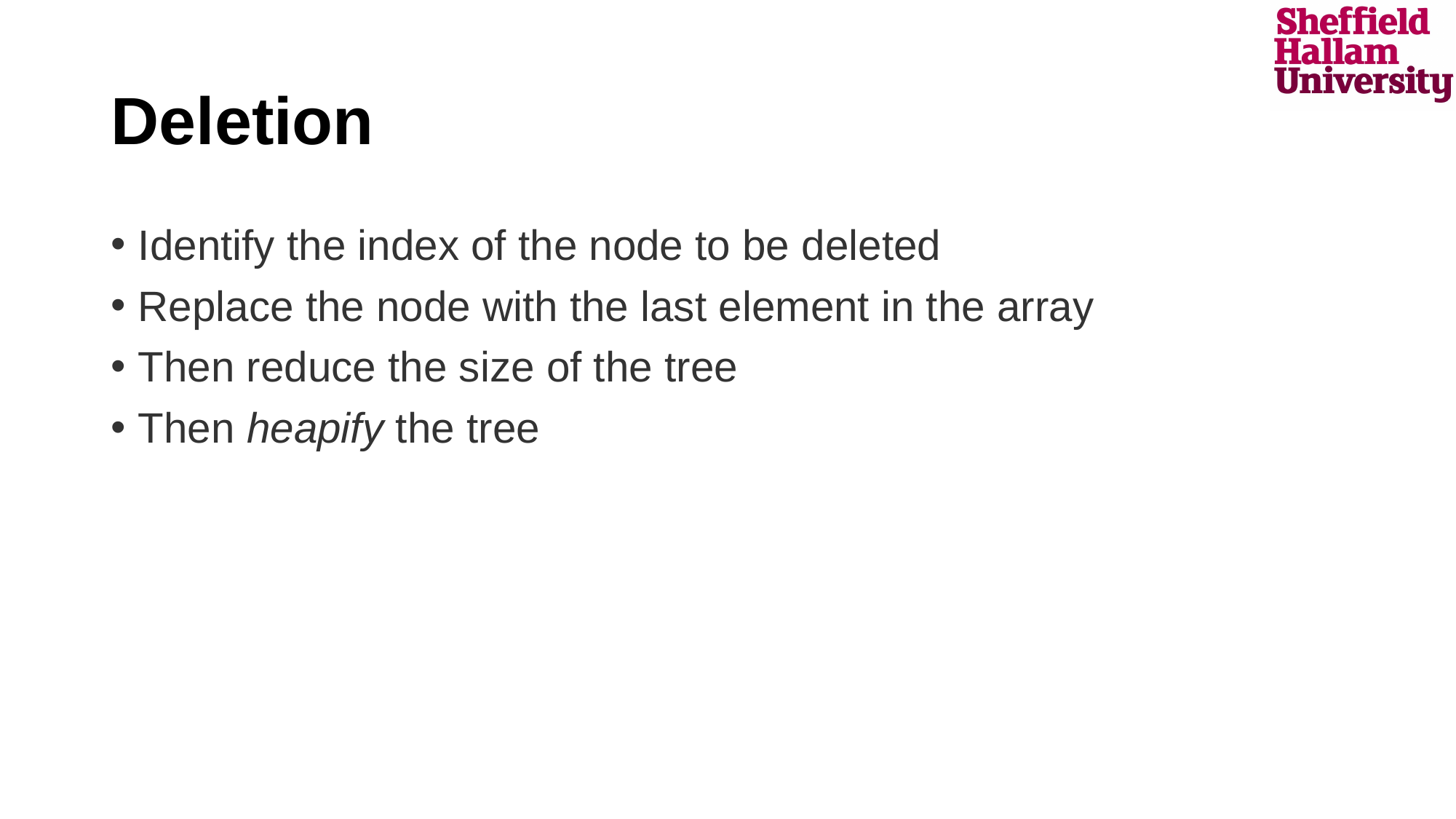

# Deletion
Identify the index of the node to be deleted
Replace the node with the last element in the array
Then reduce the size of the tree
Then heapify the tree